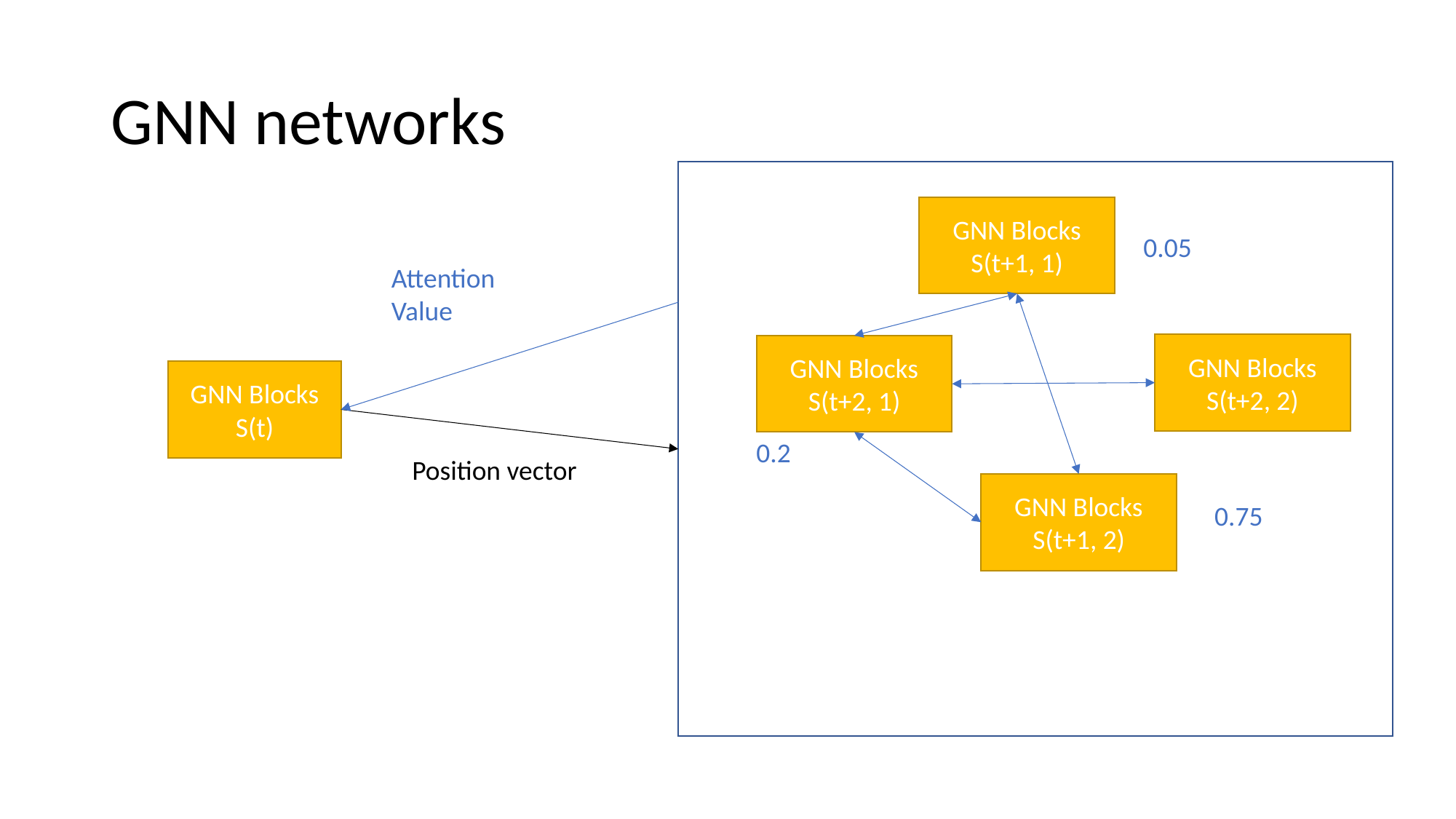

# GNN networks

GNN Blocks S(t+1, 1)
0.05

Attention Value
GNN Blocks S(t+2, 2)
GNN Blocks S(t+2, 1)
GNN Blocks S(t)
0.2
Position vector
GNN Blocks S(t+1, 2)
0.75